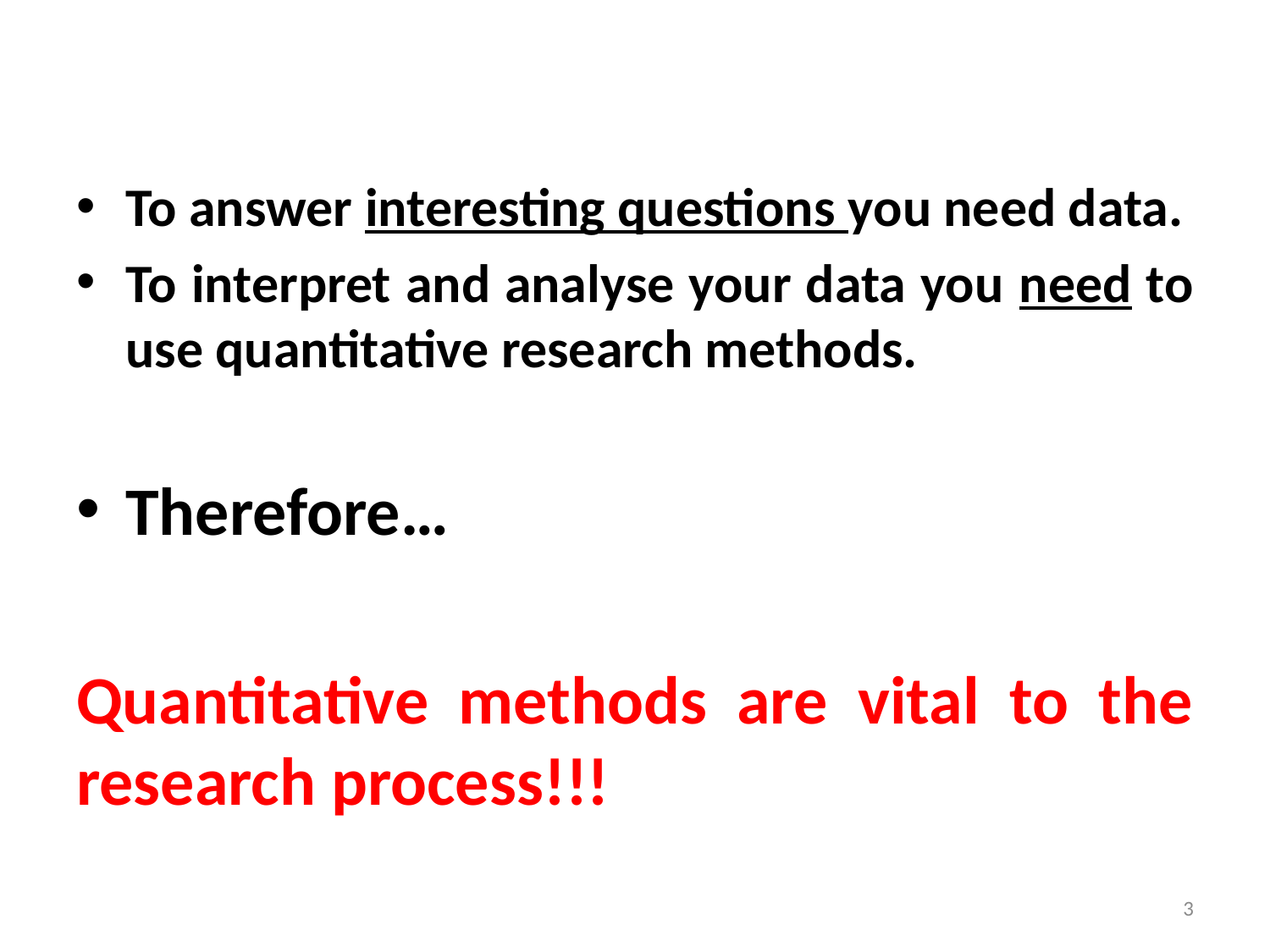

To answer interesting questions you need data.
To interpret and analyse your data you need to use quantitative research methods.

Therefore…

Quantitative methods are vital to the research process!!!

3